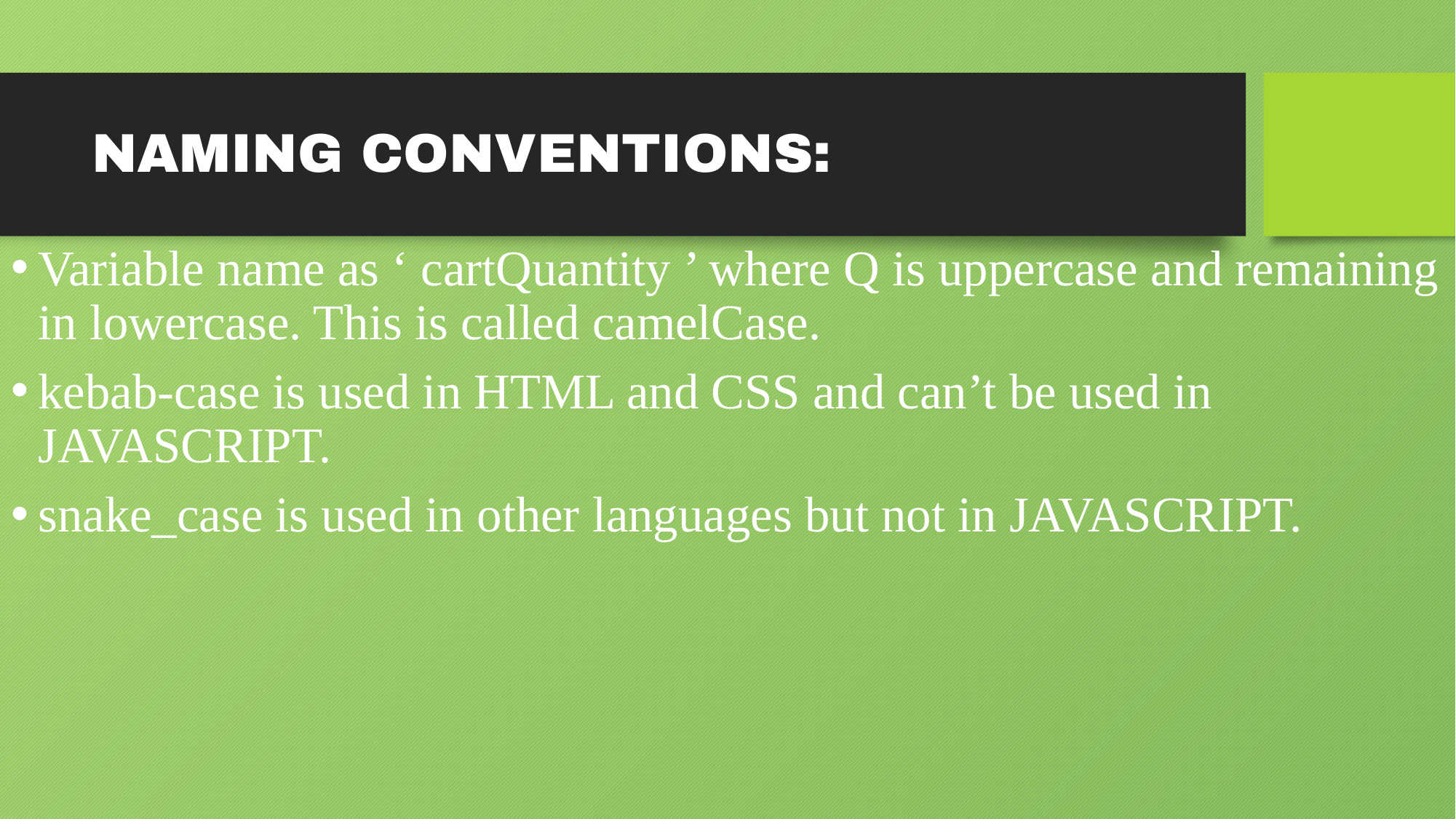

# NAMING CONVENTIONS:
Variable name as ‘ cartQuantity ’ where Q is uppercase and remaining in lowercase. This is called camelCase.
kebab-case is used in HTML and CSS and can’t be used in JAVASCRIPT.
snake_case is used in other languages but not in JAVASCRIPT.